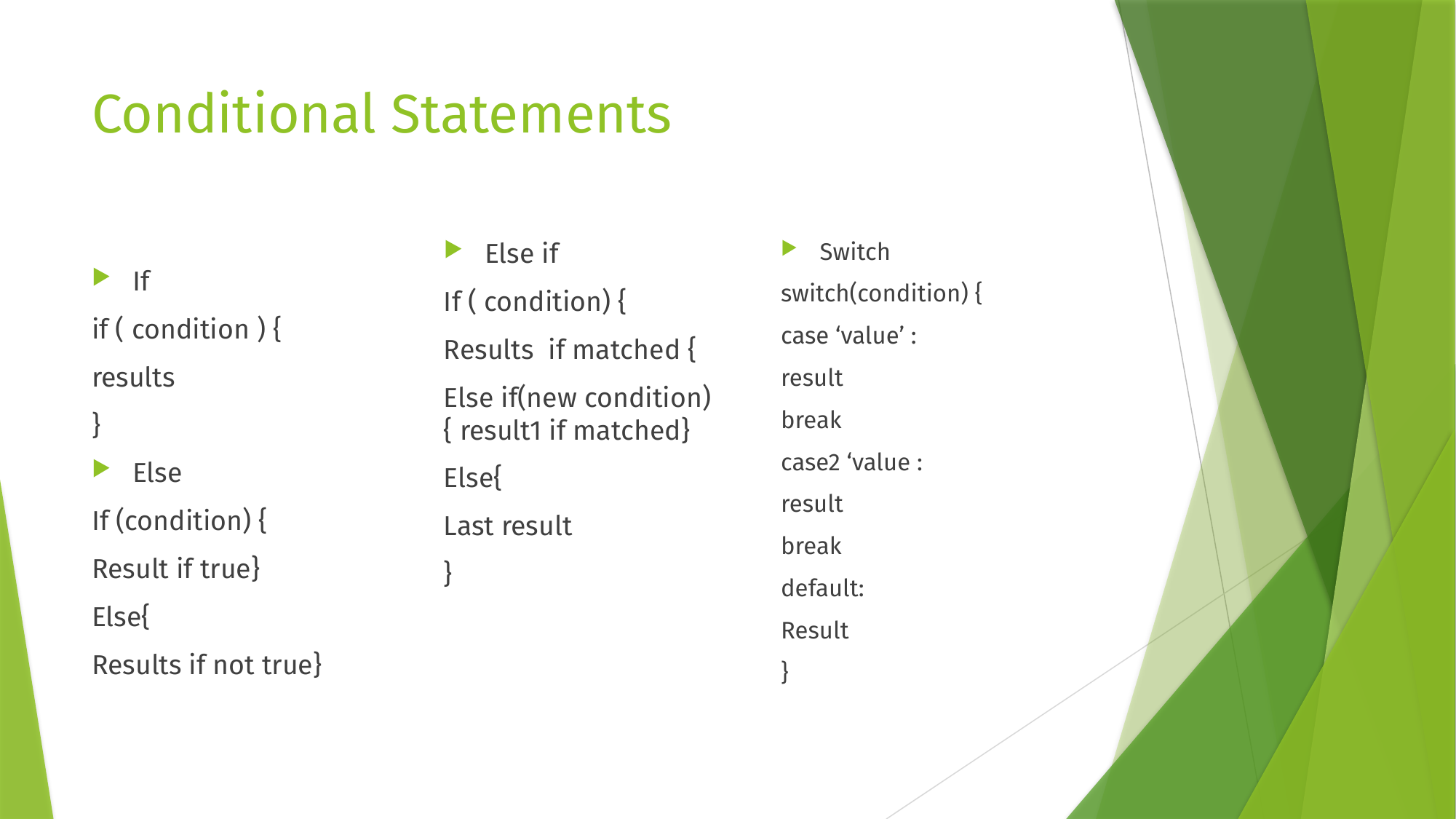

# Conditional Statements
Switch
switch(condition) {
case ‘value’ :
result
break
case2 ‘value :
result
break
default:
Result
}
Else if
If ( condition) {
Results  if matched {
Else if(new condition) { result1 if matched}
Else{
Last result
}
If
if ( condition ) {
results
}
Else
If (condition) {
Result if true}
Else{
Results if not true}